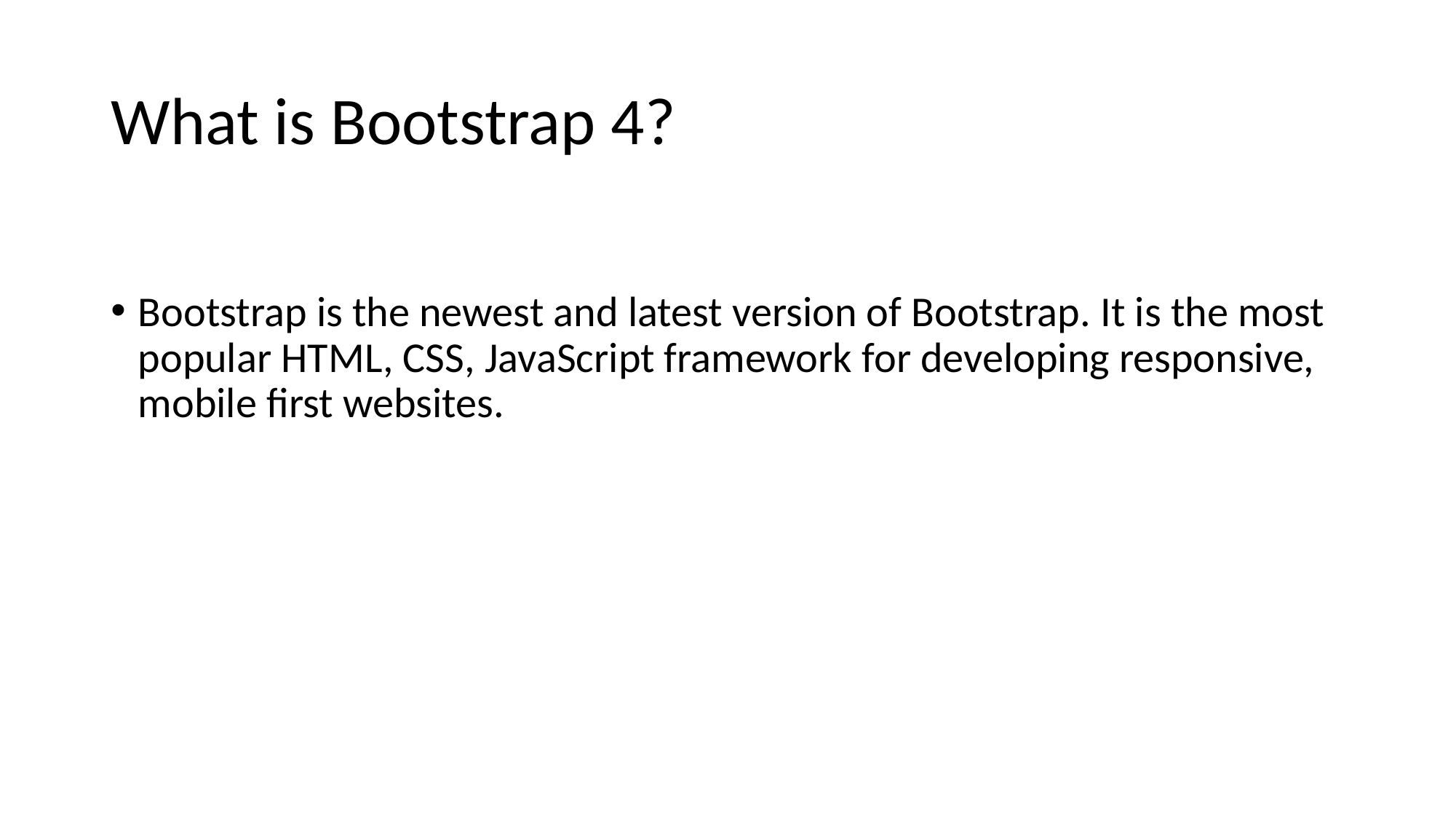

# What is Bootstrap 4?

Bootstrap is the newest and latest version of Bootstrap. It is the most popular HTML, CSS, JavaScript framework for developing responsive, mobile first websites.